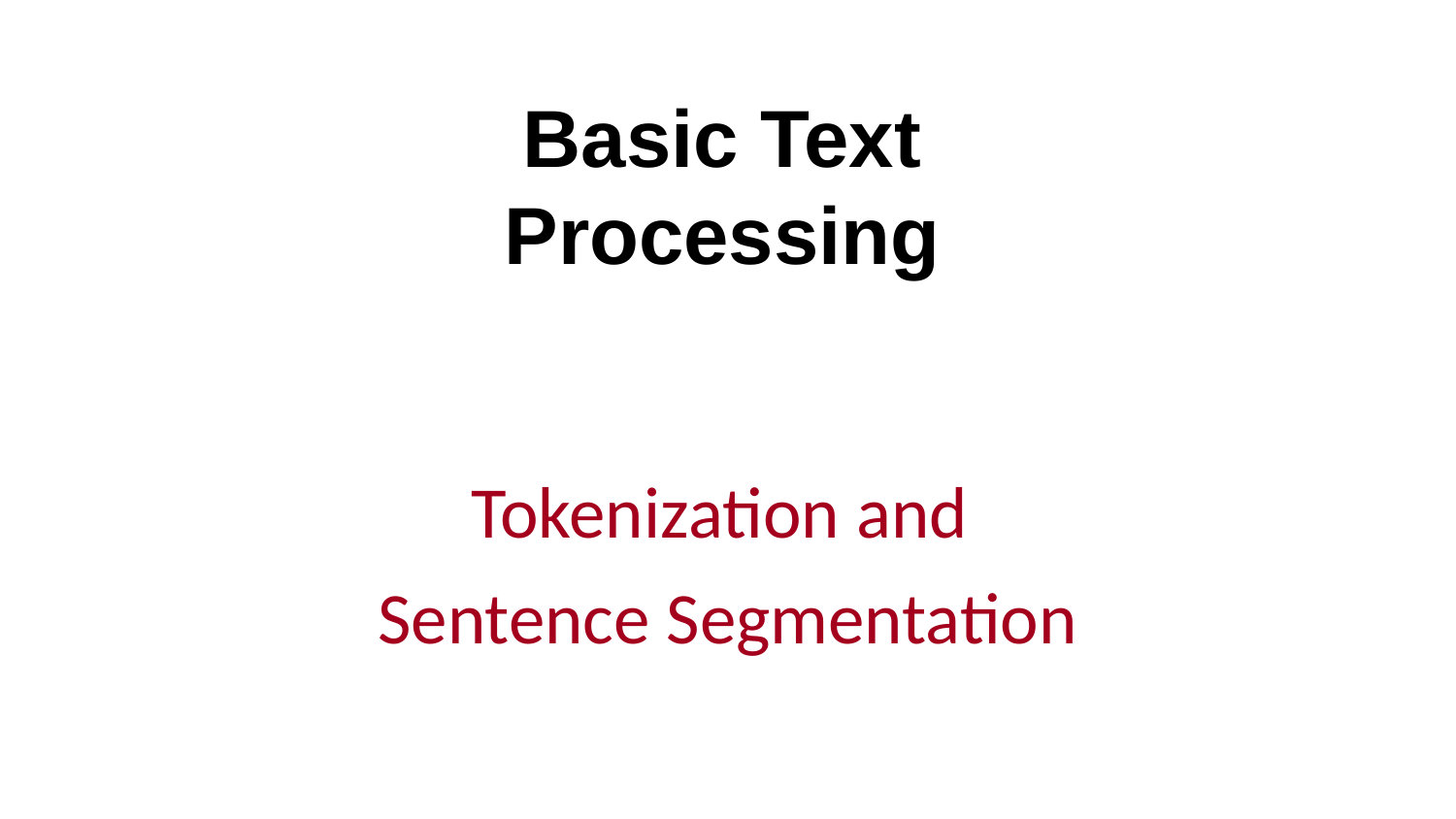

# Basic Text Processing
Tokenization and
Sentence Segmentation